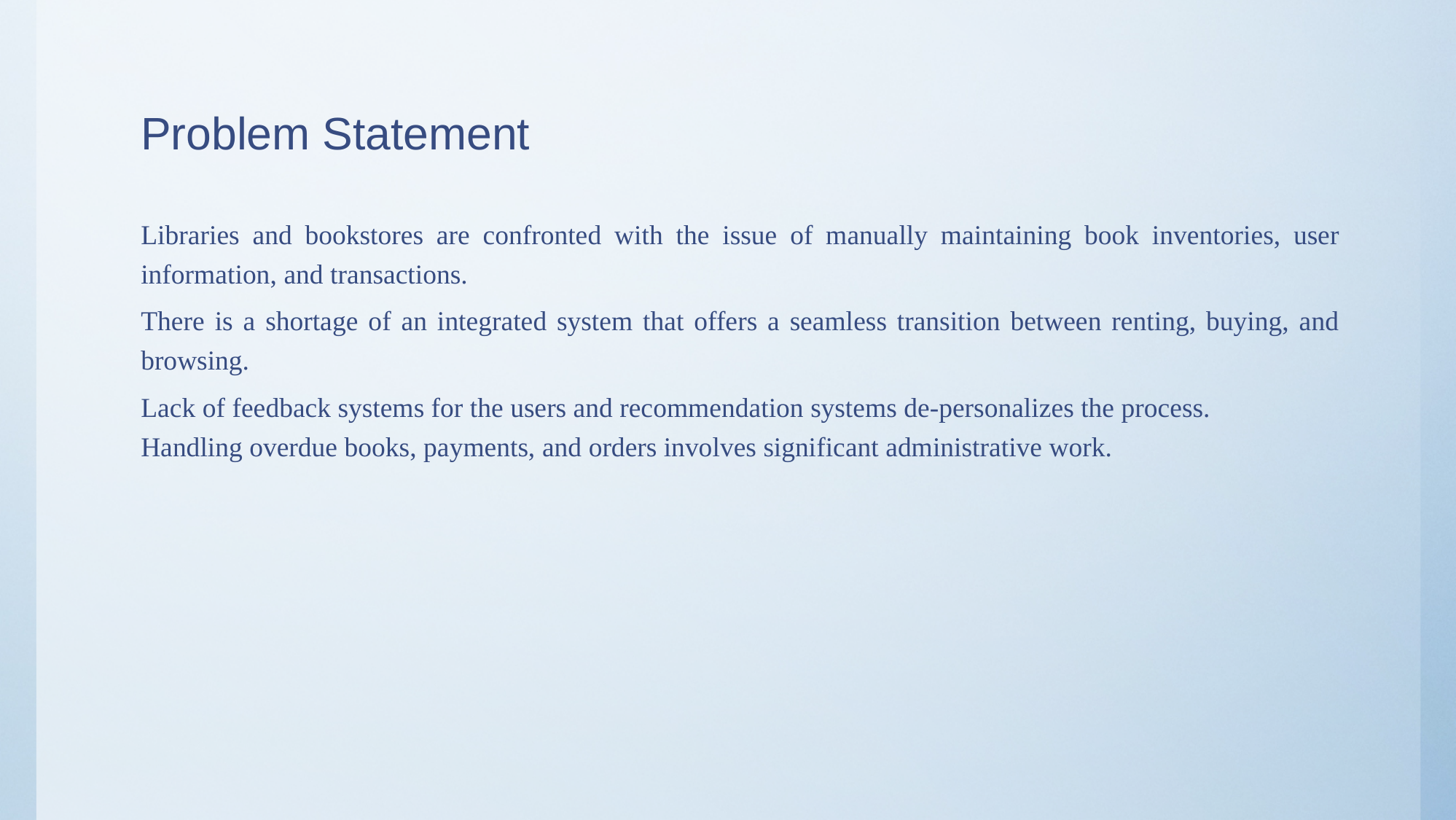

# Problem Statement
Libraries and bookstores are confronted with the issue of manually maintaining book inventories, user information, and transactions.
There is a shortage of an integrated system that offers a seamless transition between renting, buying, and browsing.
Lack of feedback systems for the users and recommendation systems de-personalizes the process.
Handling overdue books, payments, and orders involves significant administrative work.